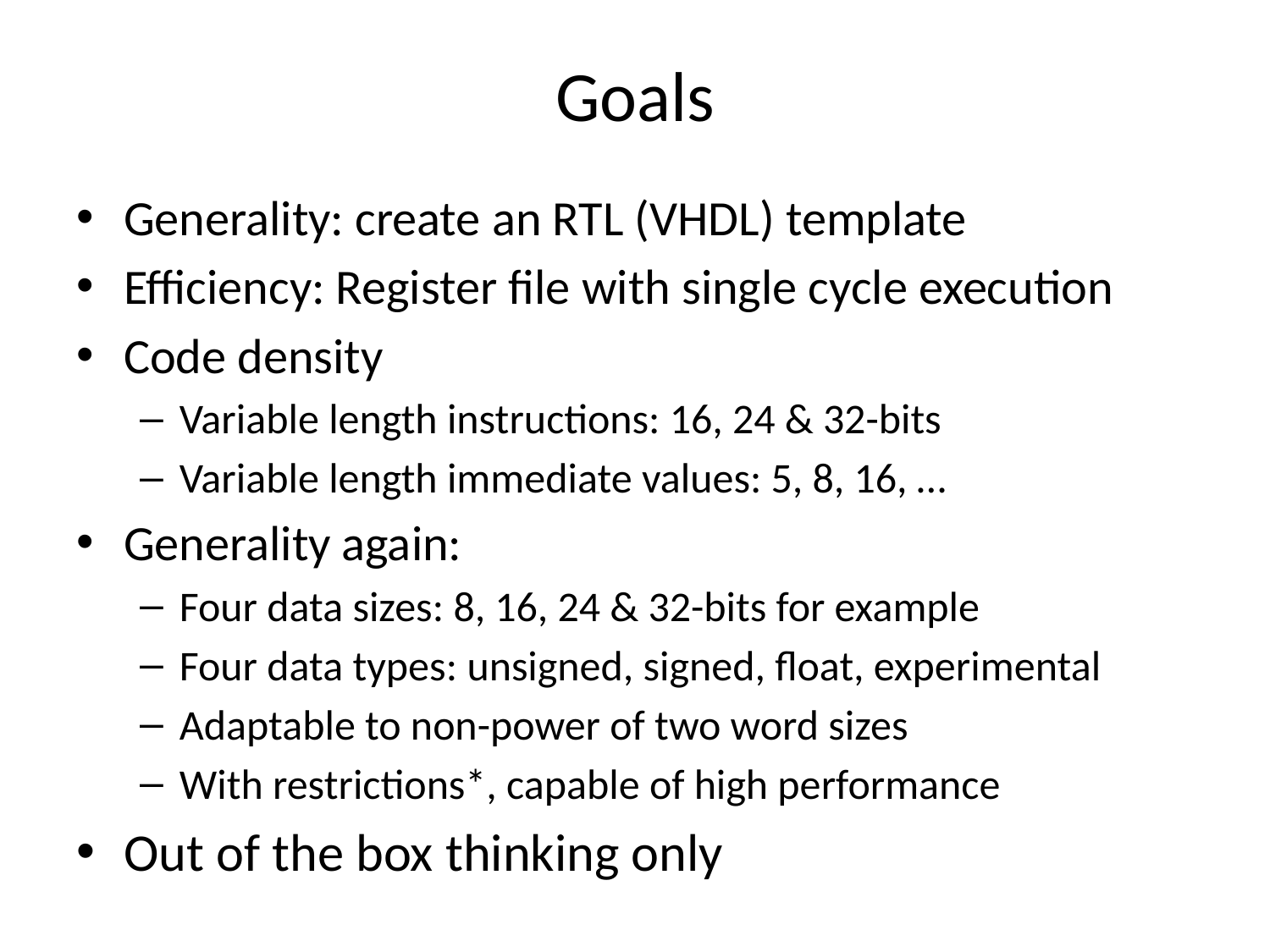

# Goals
Generality: create an RTL (VHDL) template
Efficiency: Register file with single cycle execution
Code density
Variable length instructions: 16, 24 & 32-bits
Variable length immediate values: 5, 8, 16, …
Generality again:
Four data sizes: 8, 16, 24 & 32-bits for example
Four data types: unsigned, signed, float, experimental
Adaptable to non-power of two word sizes
With restrictions*, capable of high performance
Out of the box thinking only